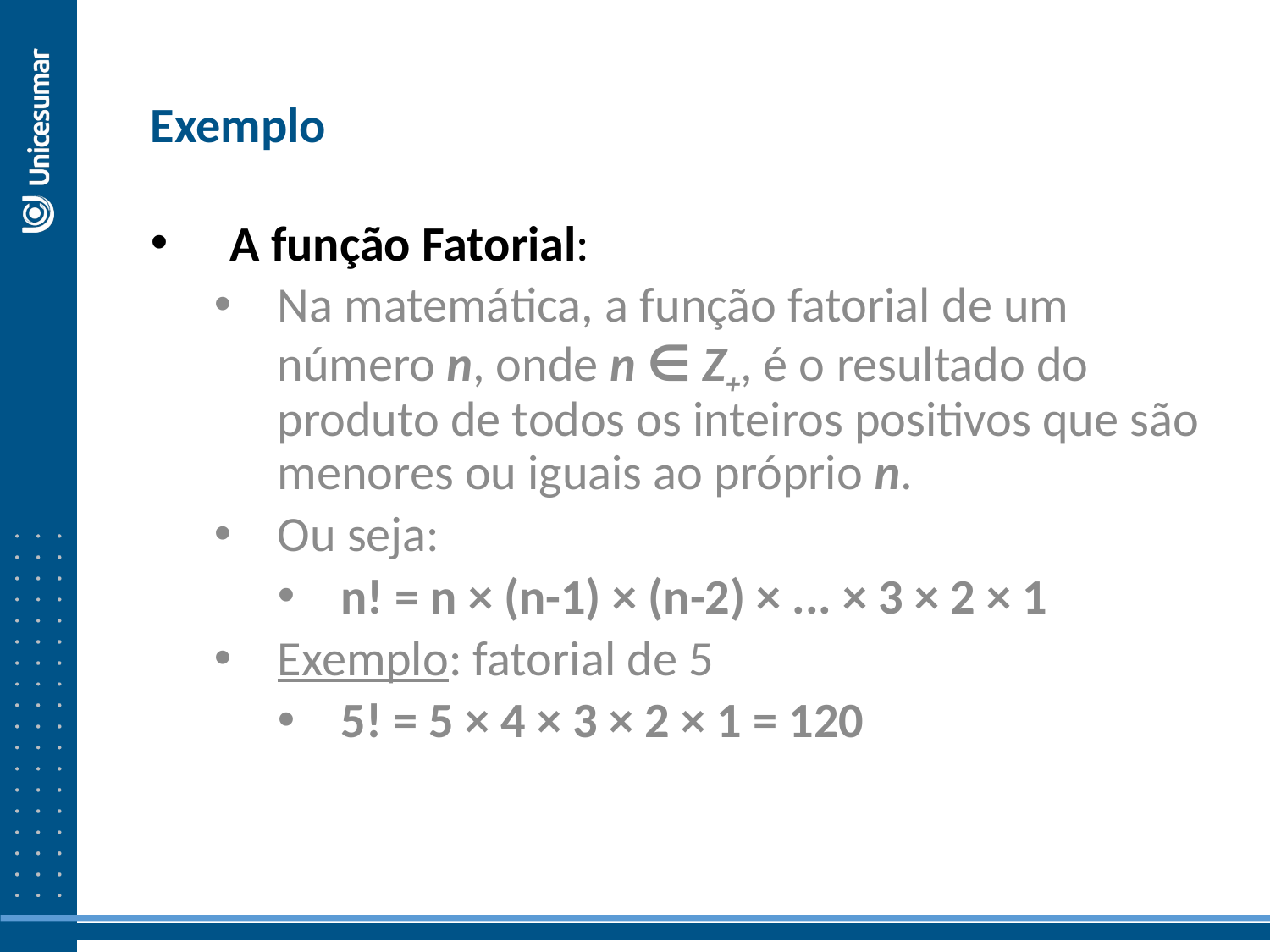

Exemplo
A função Fatorial:
Na matemática, a função fatorial de um número n, onde n ∈ Z+, é o resultado do produto de todos os inteiros positivos que são menores ou iguais ao próprio n.
Ou seja:
n! = n × (n-1) × (n-2) × ... × 3 × 2 × 1
Exemplo: fatorial de 5
5! = 5 × 4 × 3 × 2 × 1 = 120